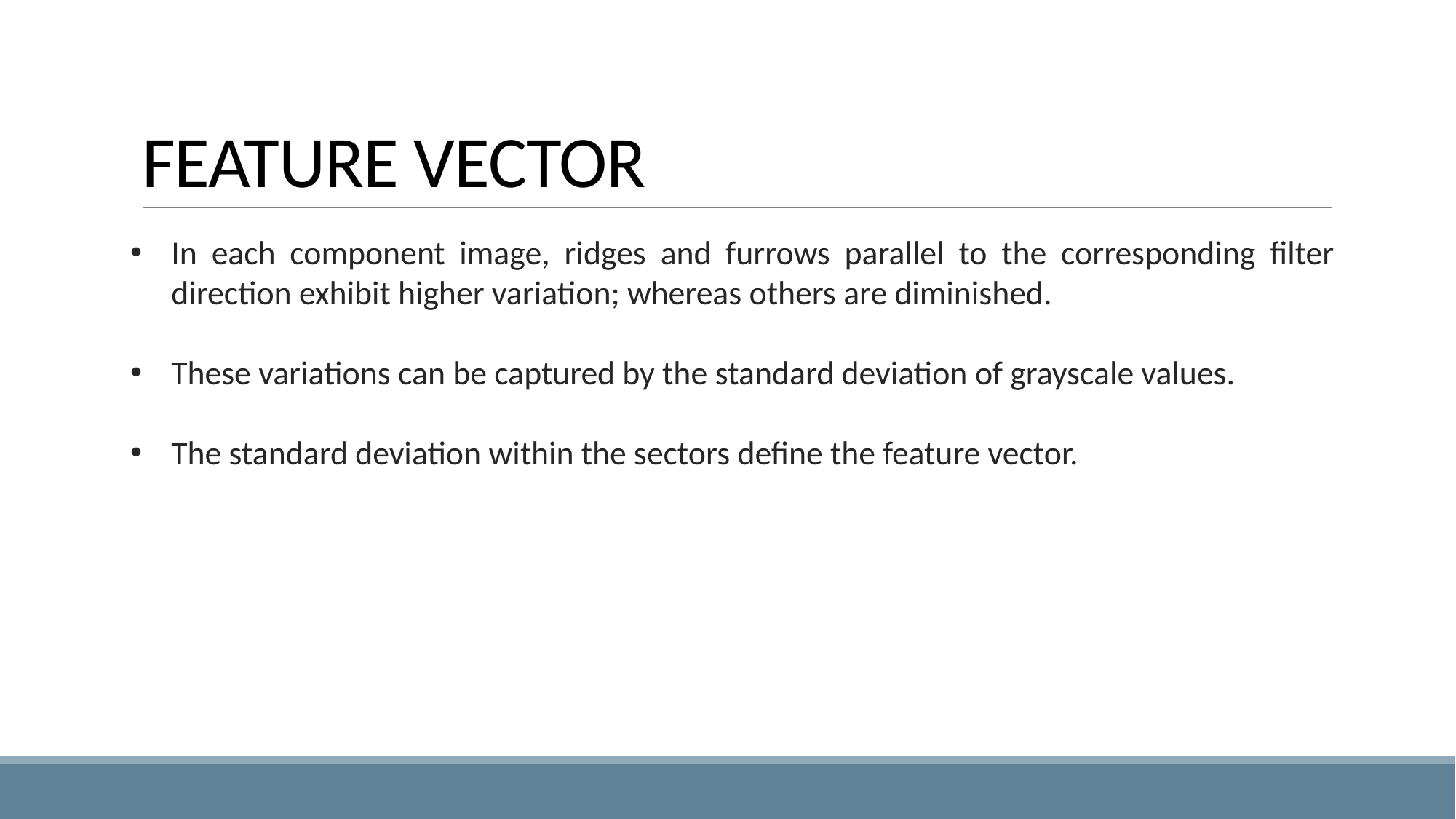

# FEATURE VECTOR
In each component image, ridges and furrows parallel to the corresponding filter direction exhibit higher variation; whereas others are diminished.

These variations can be captured by the standard deviation of grayscale values.

The standard deviation within the sectors define the feature vector.